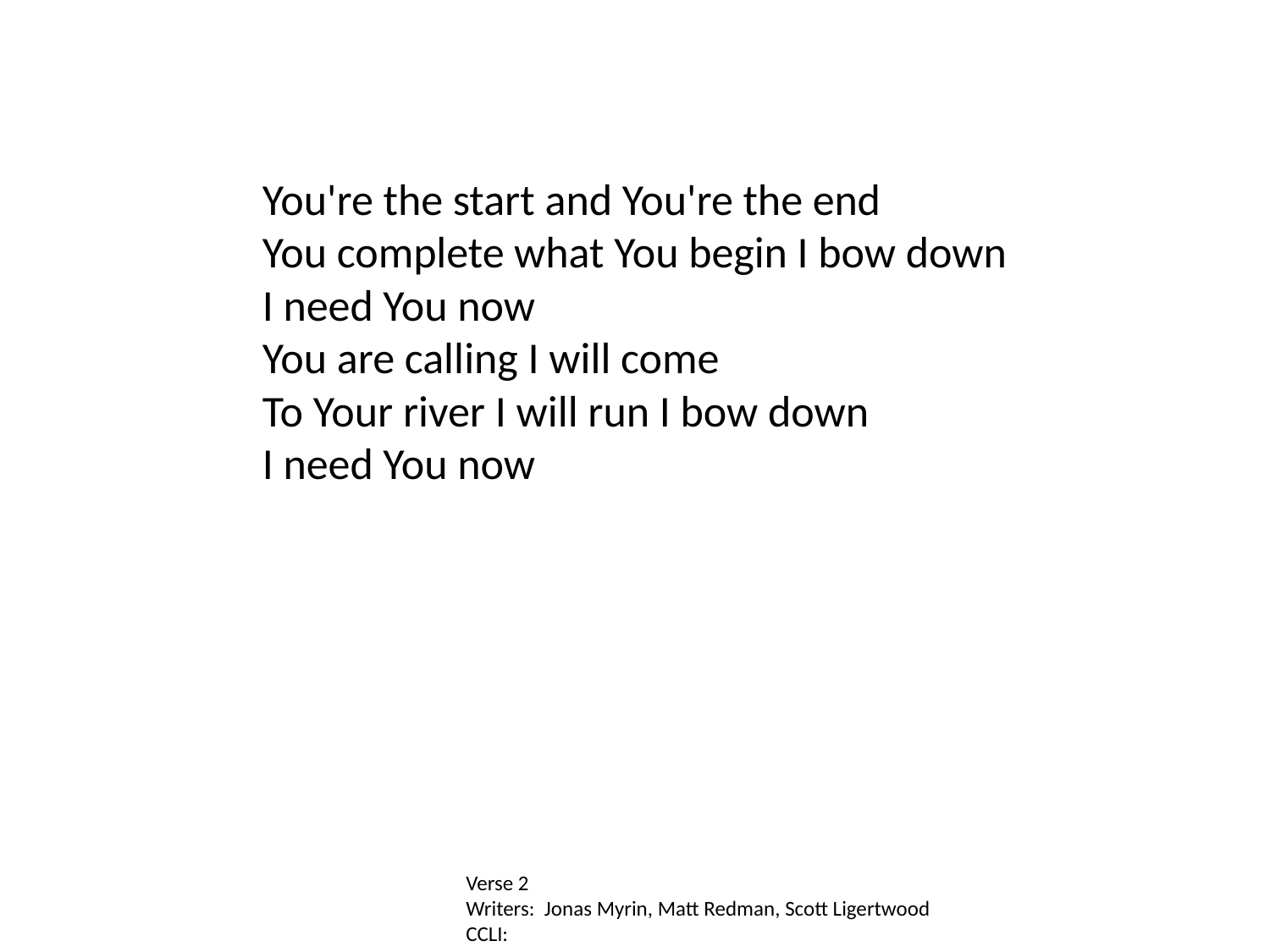

You're the start and You're the end
You complete what You begin I bow down
I need You now
You are calling I will come
To Your river I will run I bow down
I need You now

Verse 2
Writers:  Jonas Myrin, Matt Redman, Scott Ligertwood
CCLI: